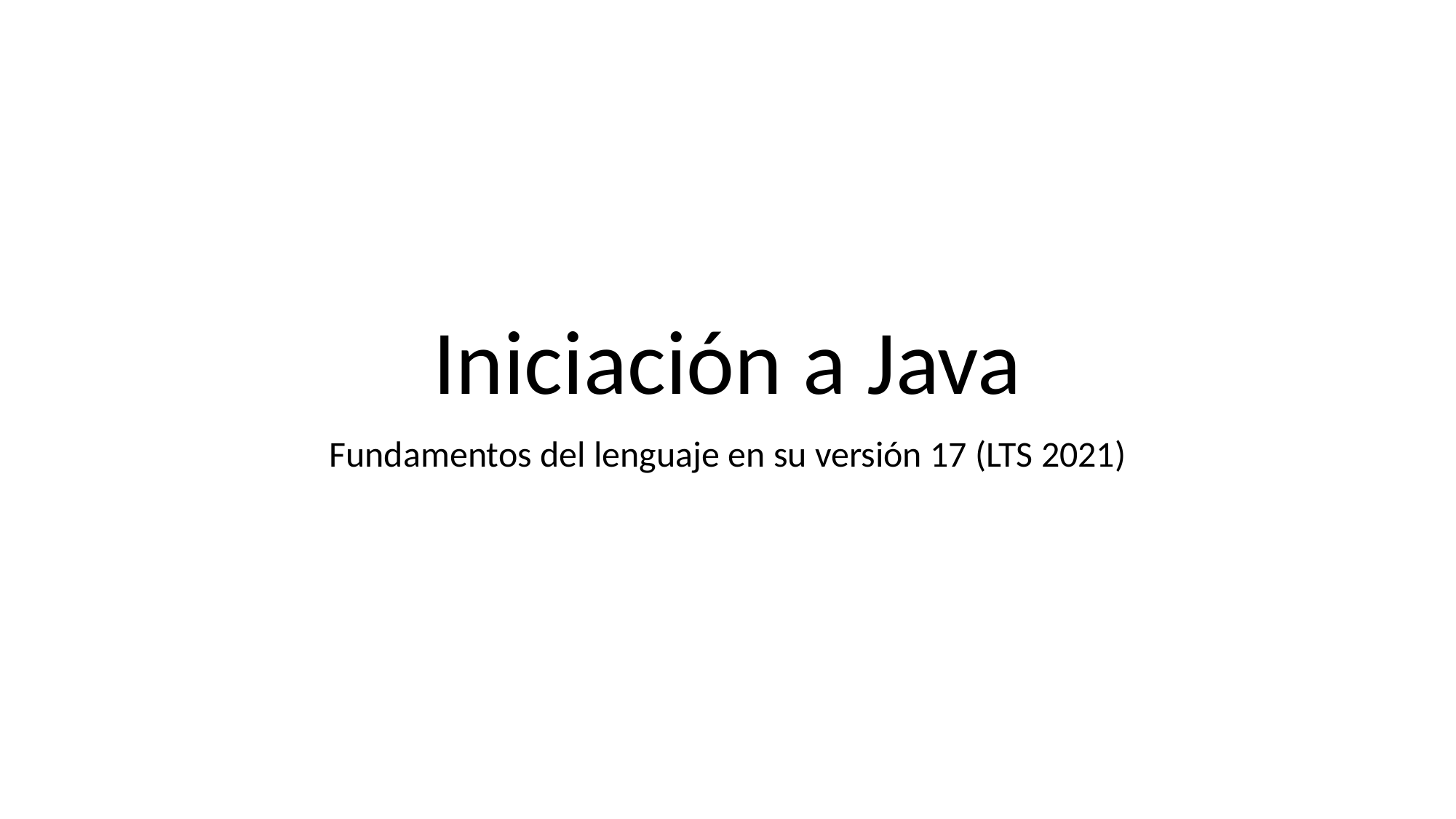

# Iniciación a Java
Fundamentos del lenguaje en su versión 17 (LTS 2021)